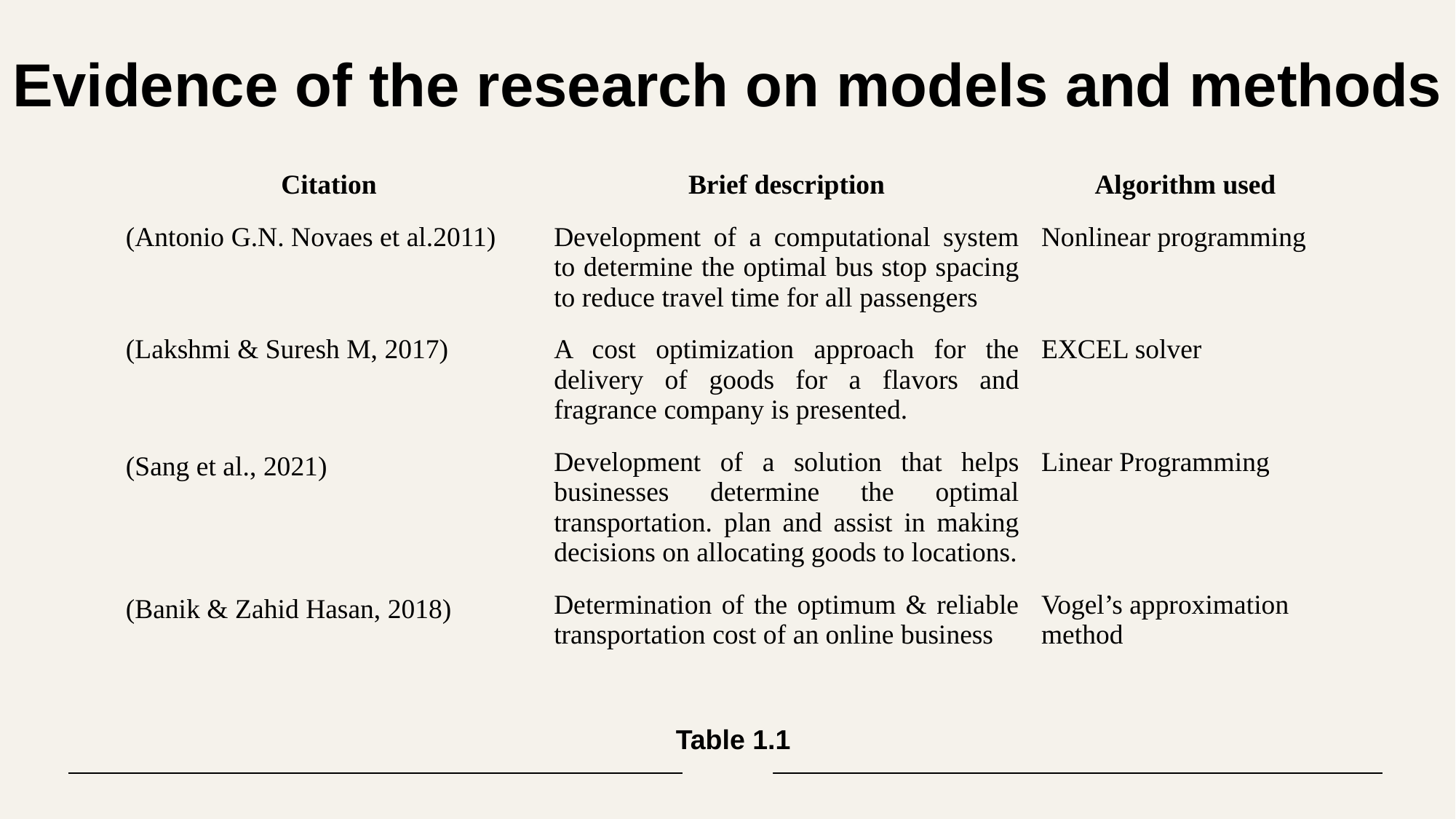

Evidence of the research on models and methods
| Citation | Brief description | Algorithm used |
| --- | --- | --- |
| (Antonio G.N. Novaes et al.2011) | Development of a computational system to determine the optimal bus stop spacing to reduce travel time for all passengers | Nonlinear programming |
| (Lakshmi & Suresh M, 2017) | A cost optimization approach for the delivery of goods for a flavors and fragrance company is presented. | EXCEL solver |
| (Sang et al., 2021) | Development of a solution that helps businesses determine the optimal transportation. plan and assist in making decisions on allocating goods to locations. | Linear Programming |
| (Banik & Zahid Hasan, 2018) | Determination of the optimum & reliable transportation cost of an online business | Vogel’s approximation method |
Table 1.1